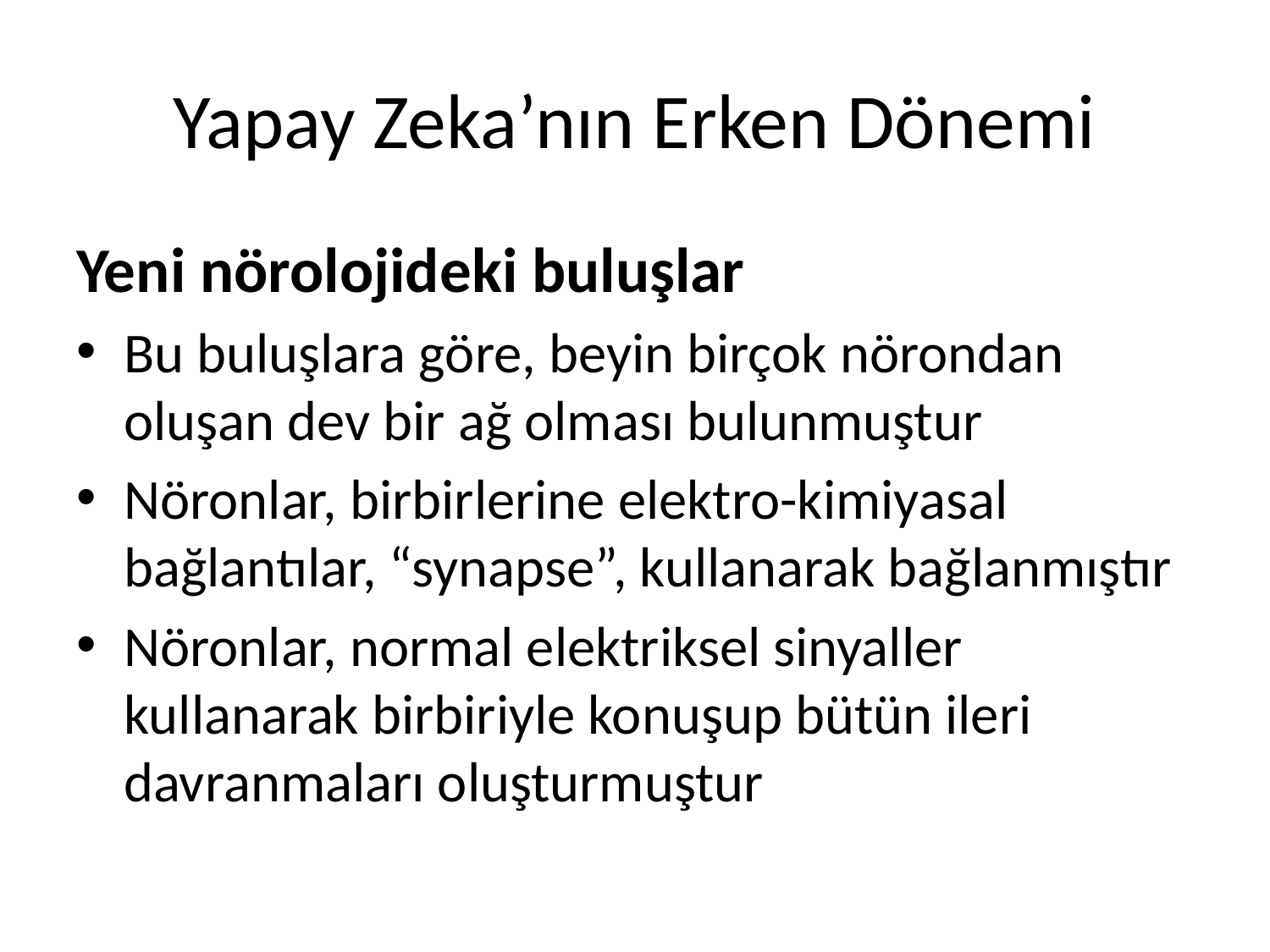

# Yapay Zeka’nın Erken Dönemi
Yeni nörolojideki buluşlar
Bu buluşlara göre, beyin birçok nörondan oluşan dev bir ağ olması bulunmuştur
Nöronlar, birbirlerine elektro-kimiyasal bağlantılar, “synapse”, kullanarak bağlanmıştır
Nöronlar, normal elektriksel sinyaller kullanarak birbiriyle konuşup bütün ileri davranmaları oluşturmuştur